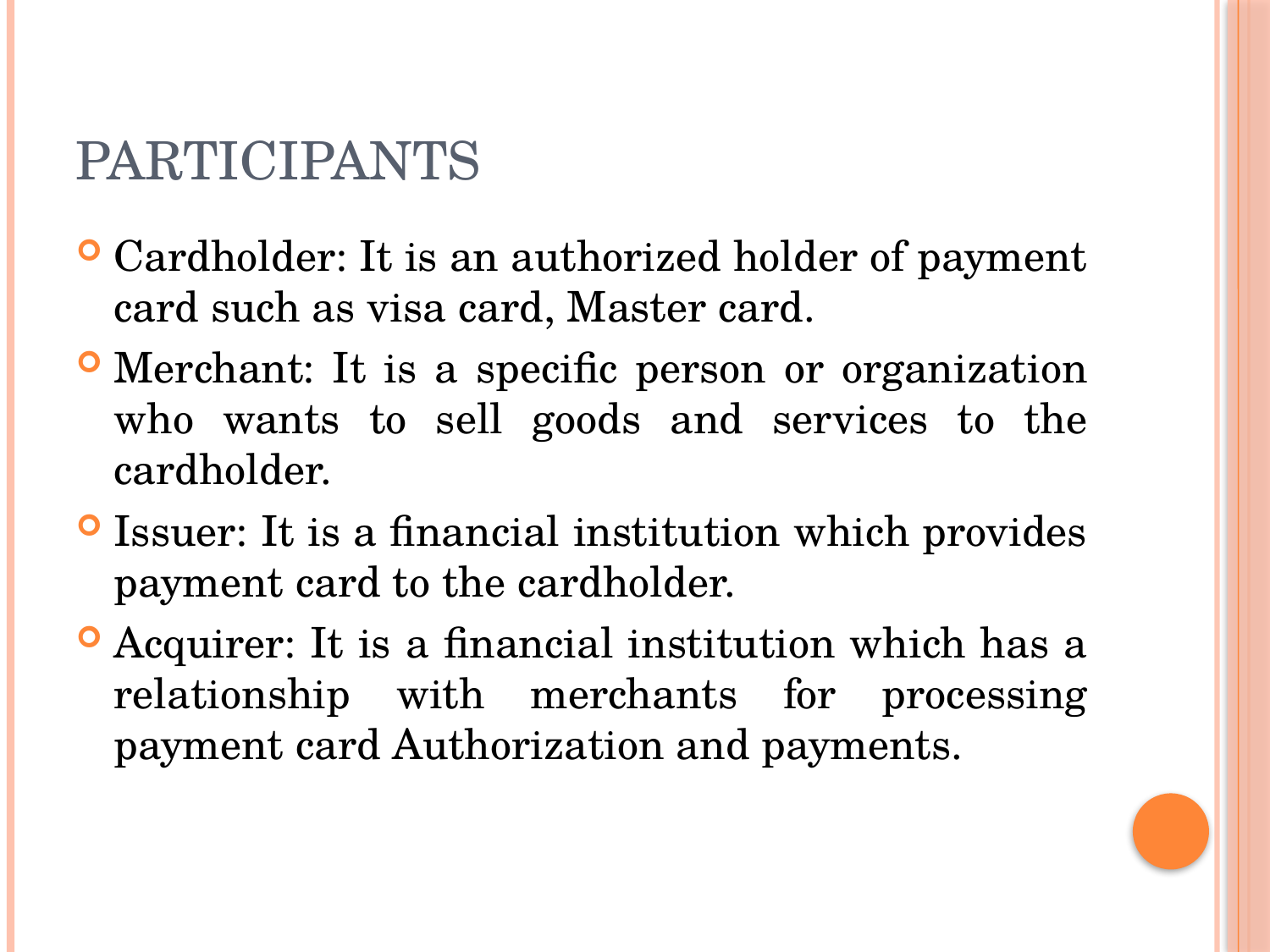

# Participants
Cardholder: It is an authorized holder of payment card such as visa card, Master card.
Merchant: It is a specific person or organization who wants to sell goods and services to the cardholder.
Issuer: It is a financial institution which provides payment card to the cardholder.
Acquirer: It is a financial institution which has a relationship with merchants for processing payment card Authorization and payments.